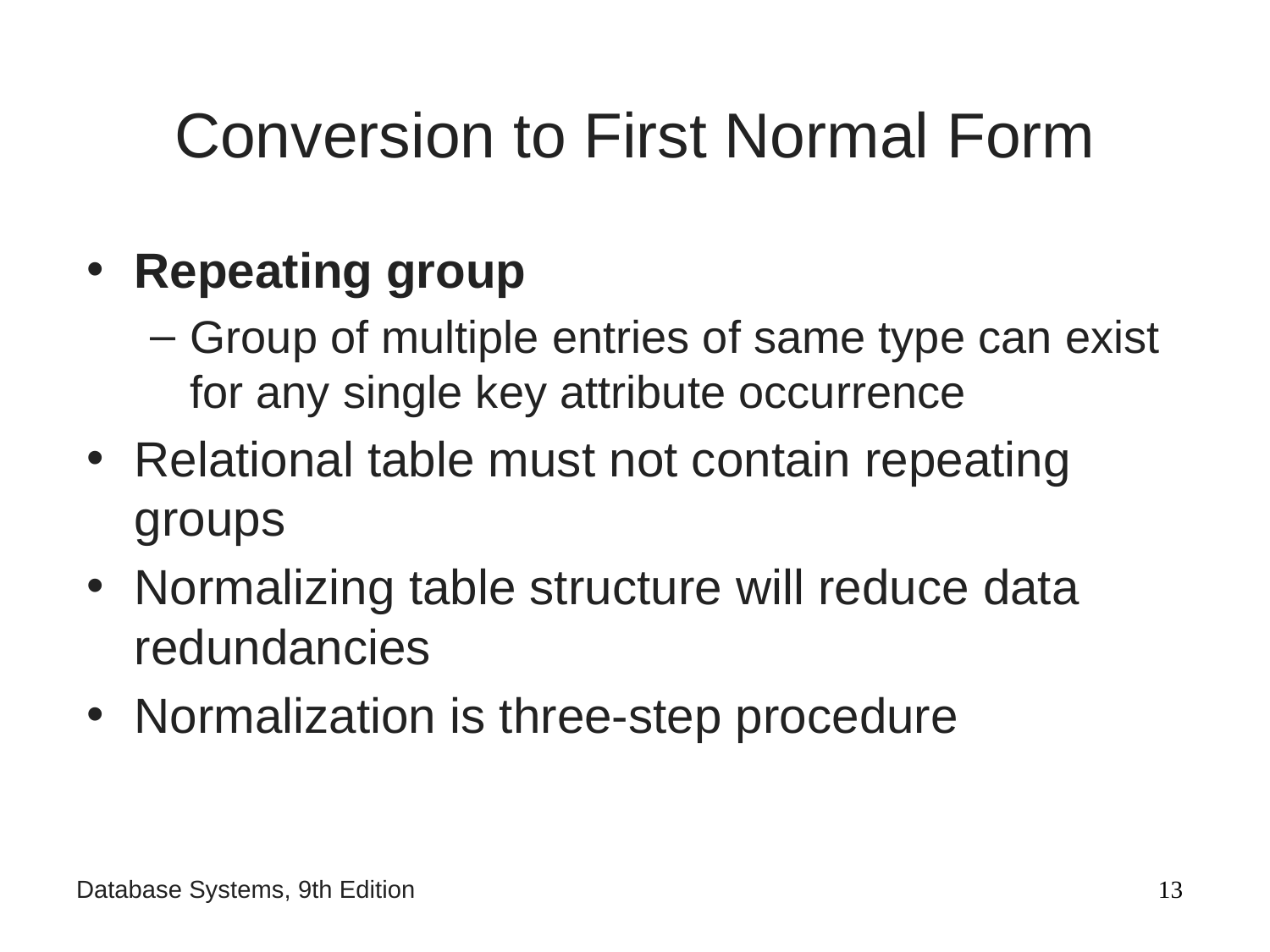

# Conversion to First Normal Form
Repeating group
Group of multiple entries of same type can exist for any single key attribute occurrence
Relational table must not contain repeating groups
Normalizing table structure will reduce data redundancies
Normalization is three-step procedure
13
Database Systems, 9th Edition